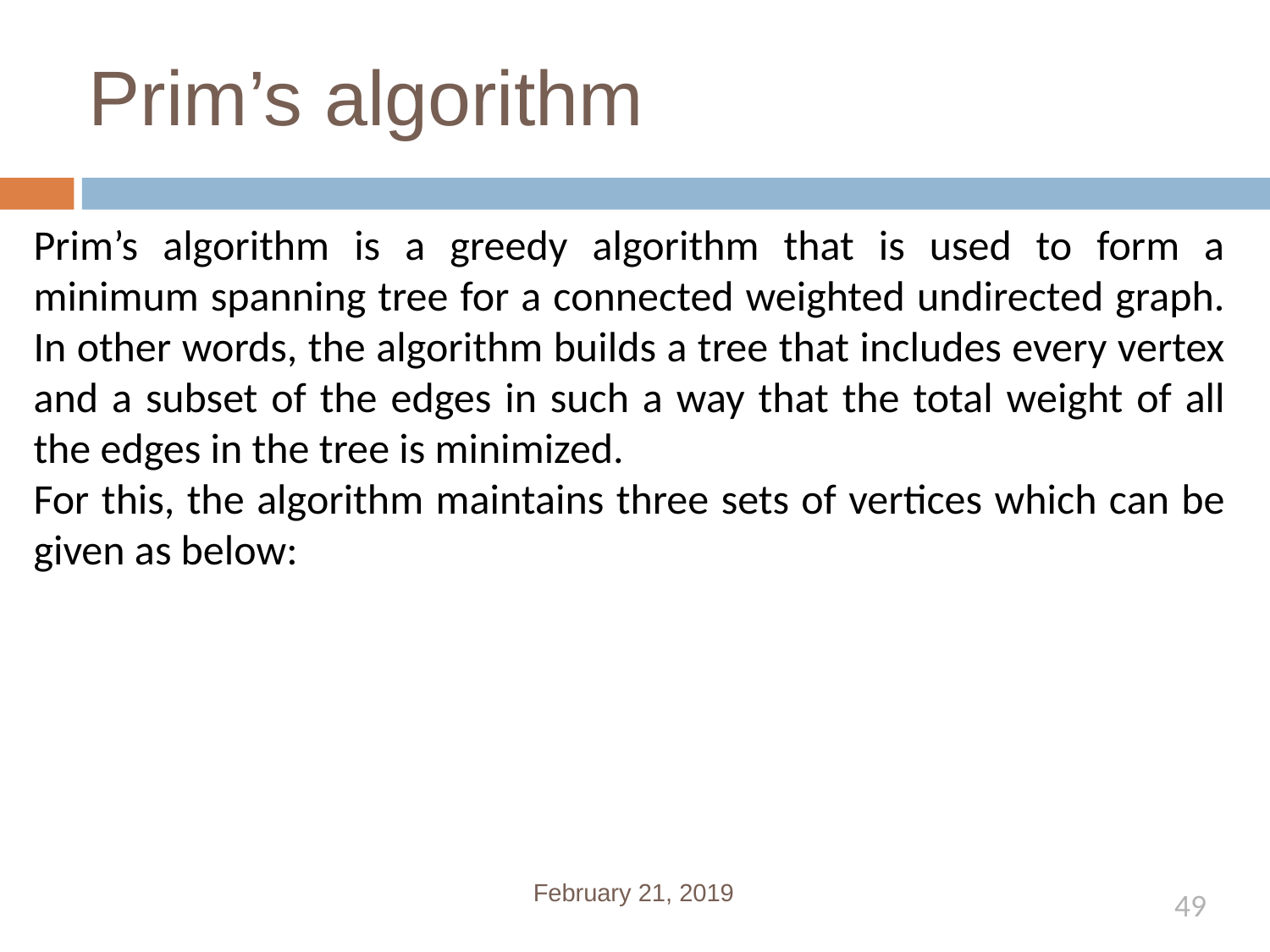

# Prim’s algorithm
Prim’s algorithm is a greedy algorithm that is used to form a minimum spanning tree for a connected weighted undirected graph. In other words, the algorithm builds a tree that includes every vertex and a subset of the edges in such a way that the total weight of all the edges in the tree is minimized.
For this, the algorithm maintains three sets of vertices which can be given as below:

February 21, 2019
49